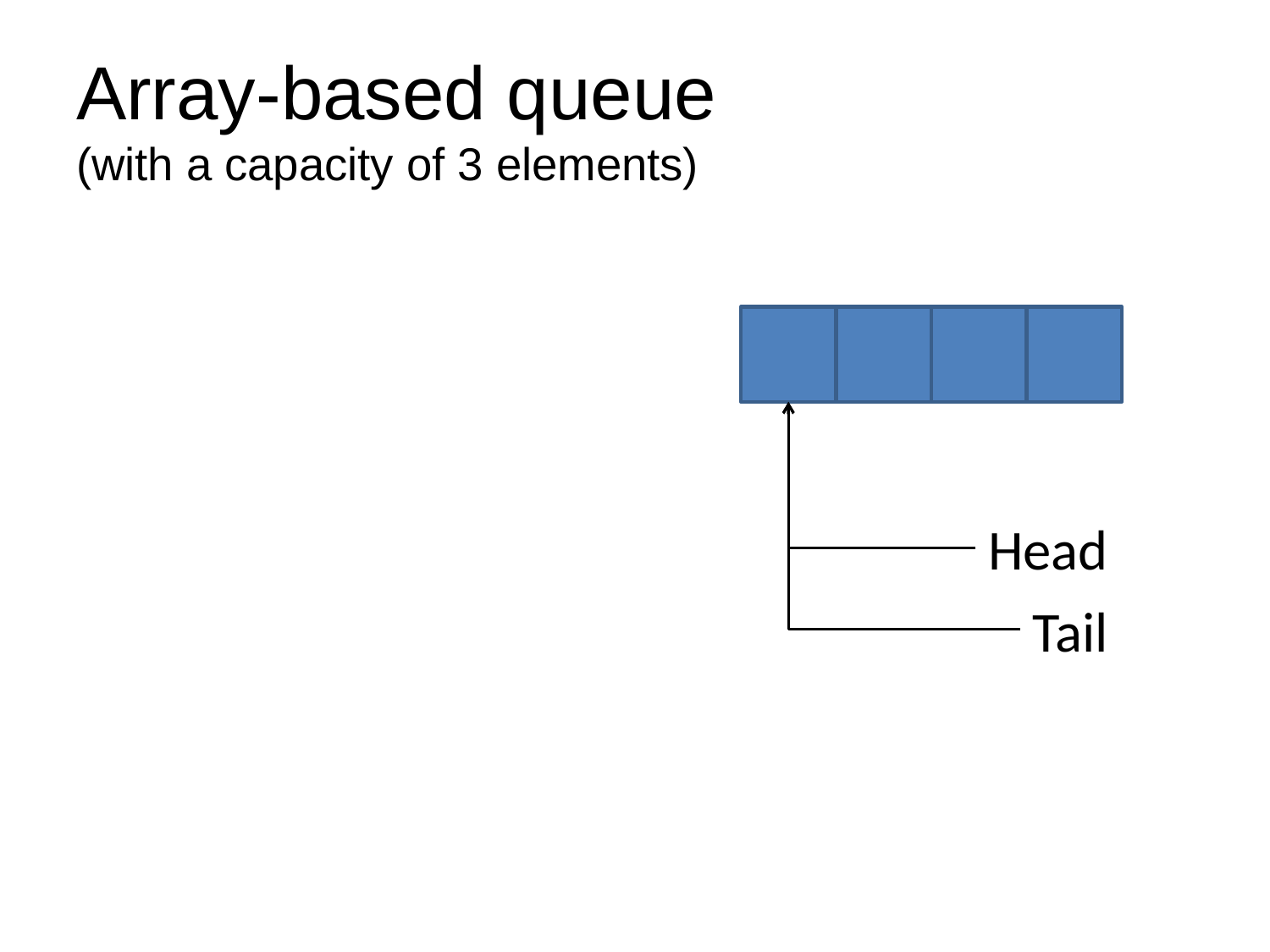

# Array-based queue (with a capacity of 3 elements)

Head
Tail